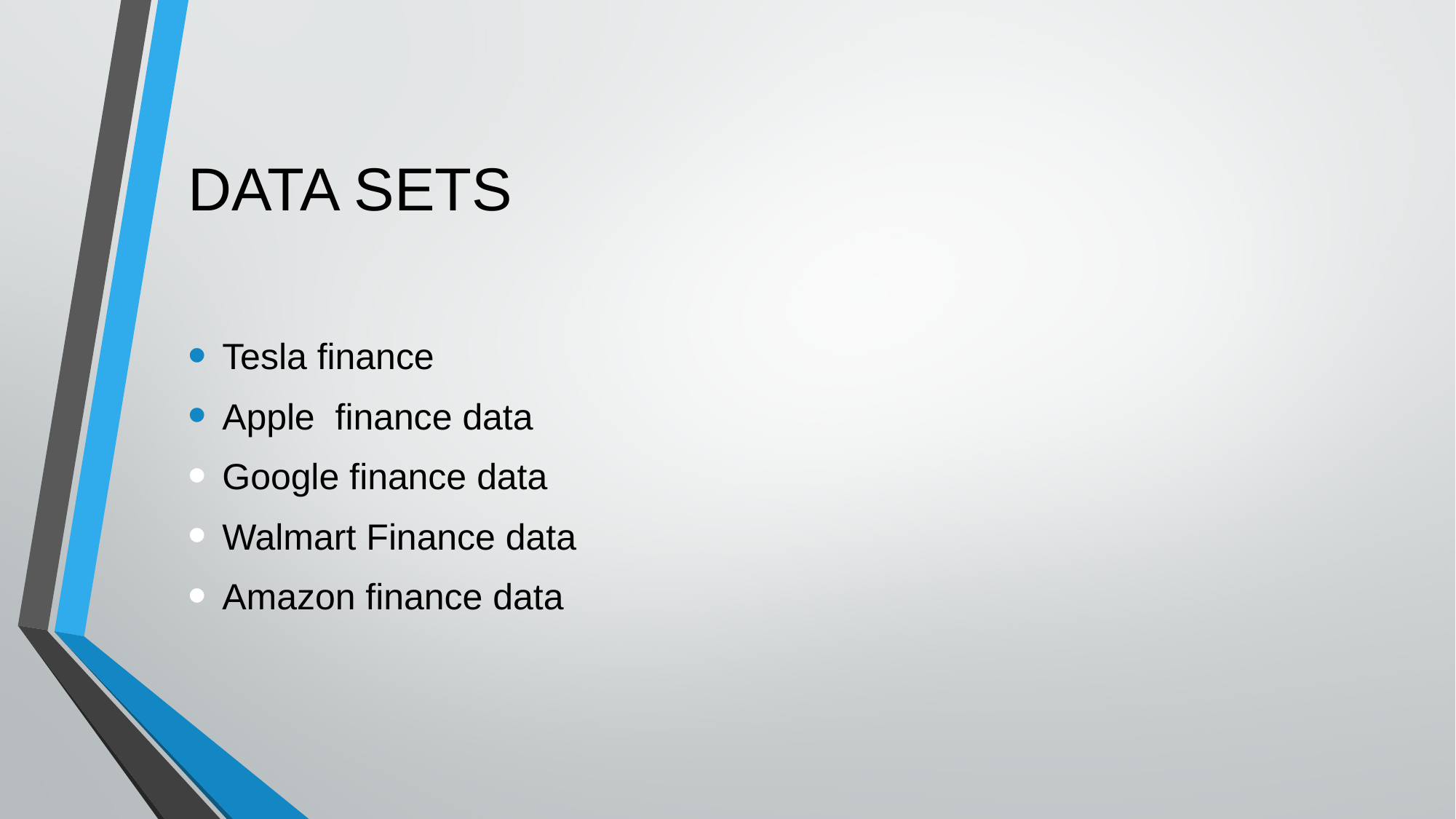

# DATA SETS
Tesla finance
Apple  finance data
Google finance data
Walmart Finance data
Amazon finance data